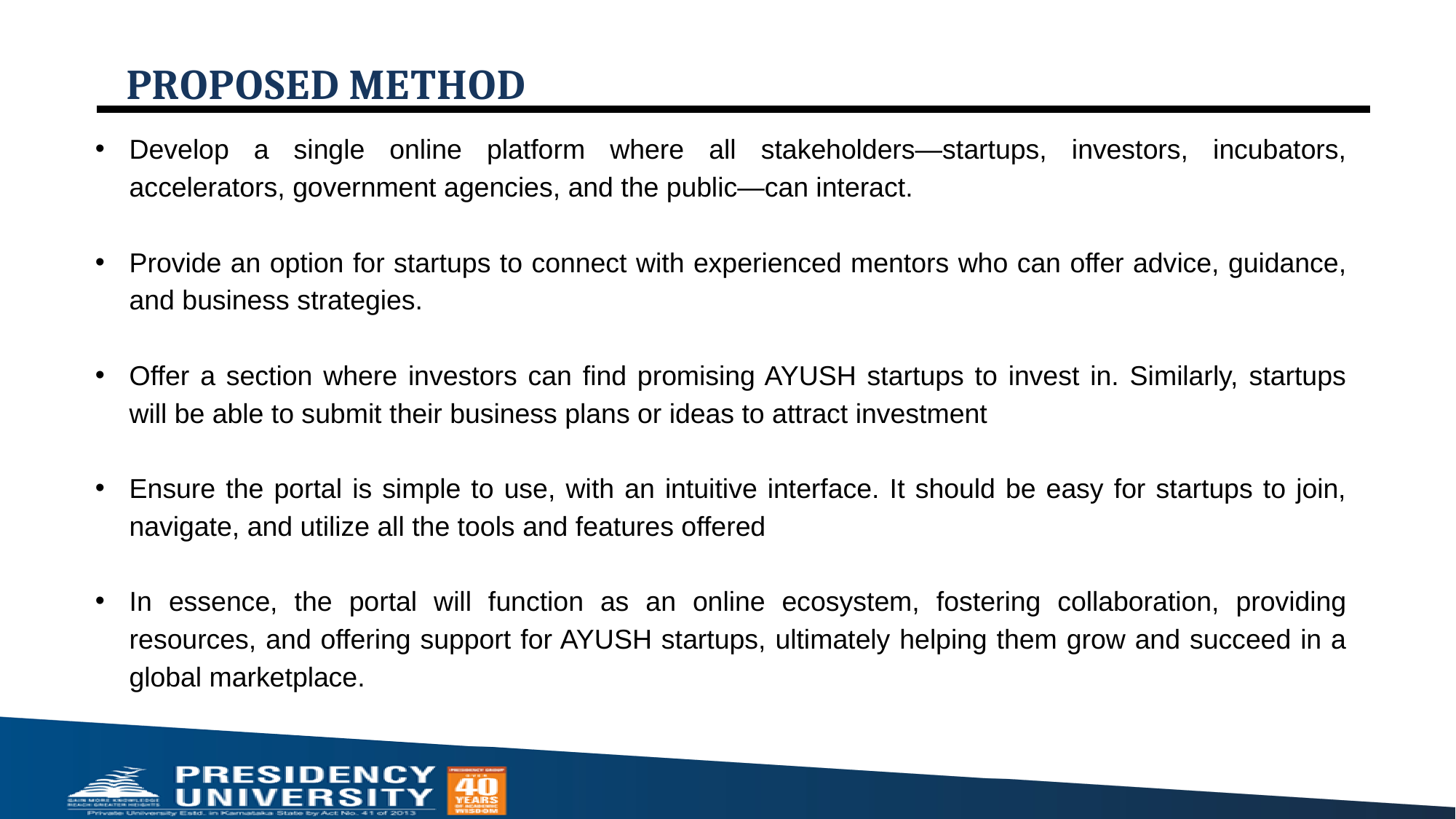

# PROPOSED METHOD
Develop a single online platform where all stakeholders—startups, investors, incubators, accelerators, government agencies, and the public—can interact.

Provide an option for startups to connect with experienced mentors who can offer advice, guidance, and business strategies.

Offer a section where investors can find promising AYUSH startups to invest in. Similarly, startups will be able to submit their business plans or ideas to attract investment

Ensure the portal is simple to use, with an intuitive interface. It should be easy for startups to join, navigate, and utilize all the tools and features offered

In essence, the portal will function as an online ecosystem, fostering collaboration, providing resources, and offering support for AYUSH startups, ultimately helping them grow and succeed in a global marketplace.